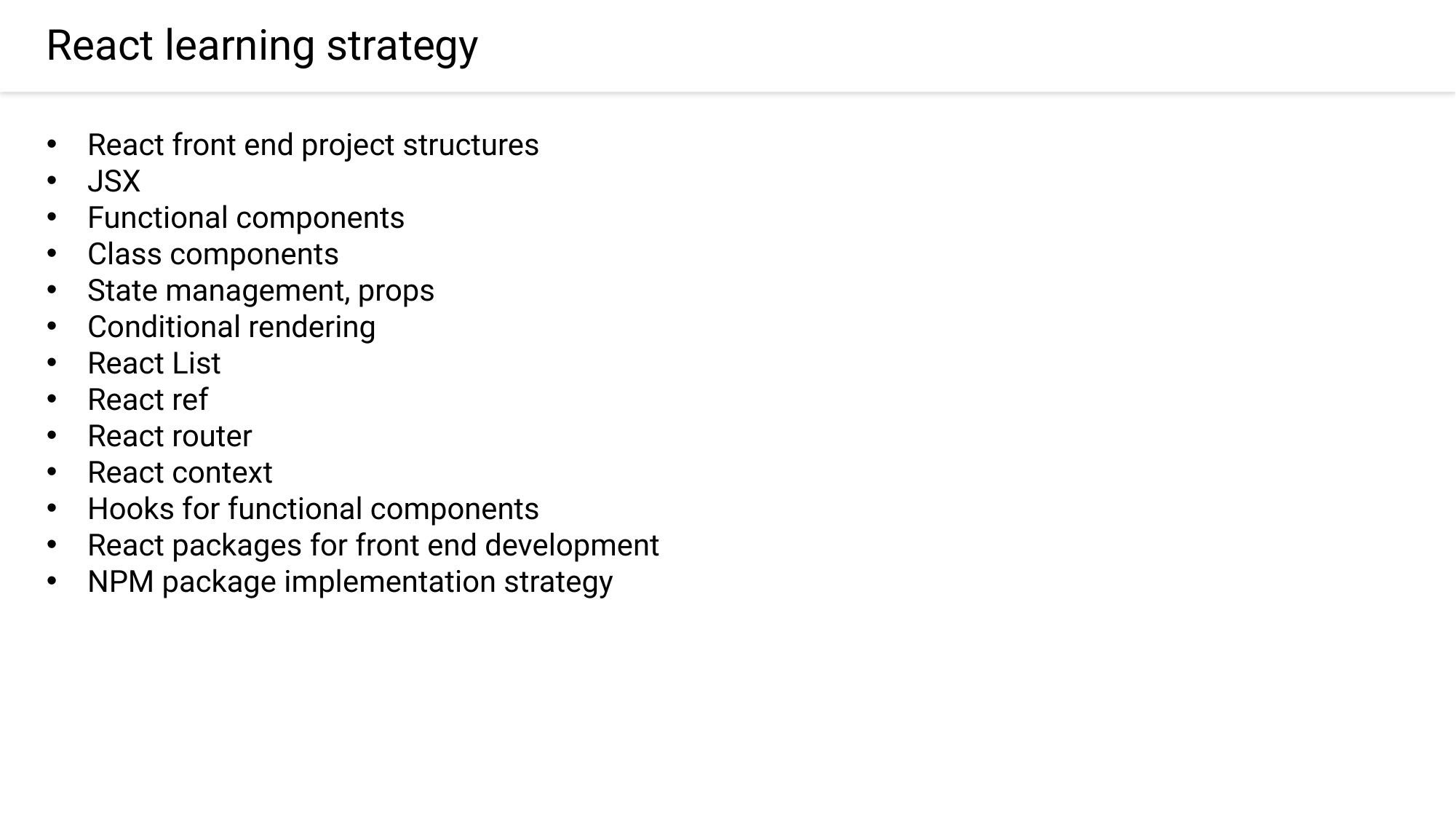

React learning strategy
React front end project structures
JSX
Functional components
Class components
State management, props
Conditional rendering
React List
React ref
React router
React context
Hooks for functional components
React packages for front end development
NPM package implementation strategy